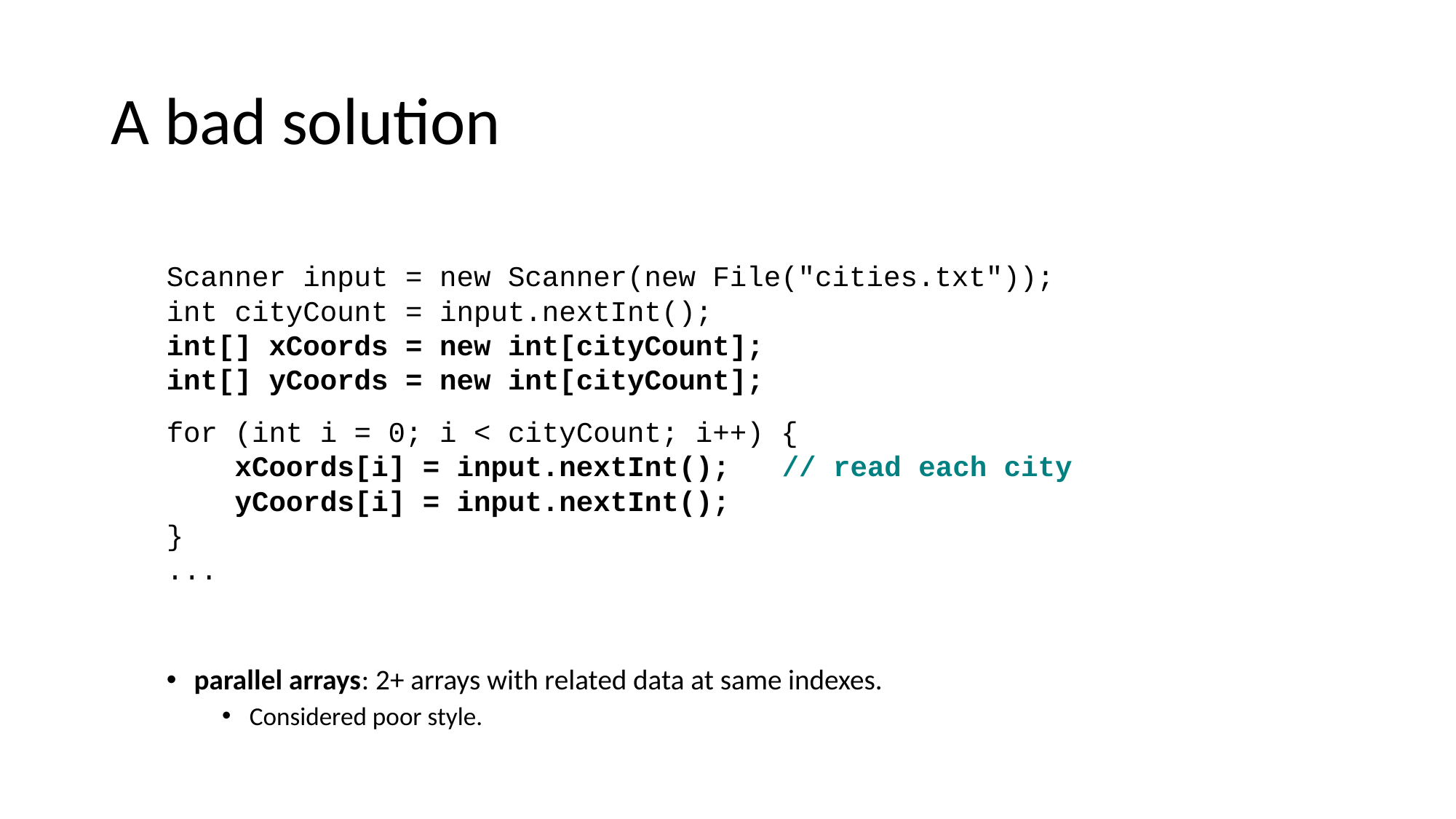

# A bad solution

Scanner input = new Scanner(new File("cities.txt"));
int cityCount = input.nextInt();
int[] xCoords = new int[cityCount];
int[] yCoords = new int[cityCount];

for (int i = 0; i < cityCount; i++) {
    xCoords[i] = input.nextInt();   // read each city
    yCoords[i] = input.nextInt();
}
...

parallel arrays: 2+ arrays with related data at same indexes.
Considered poor style.